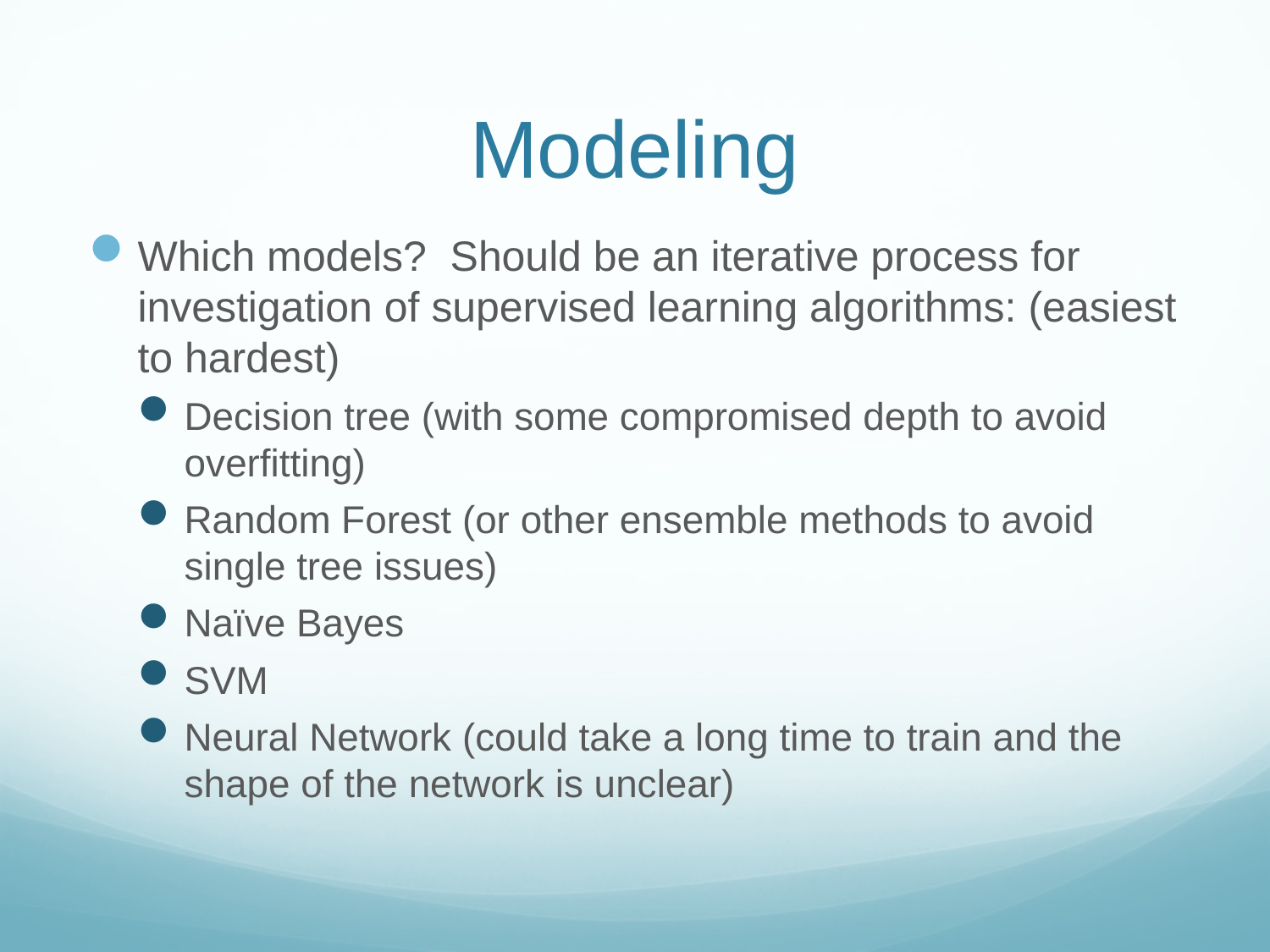

# Modeling
Which models?  Should be an iterative process for investigation of supervised learning algorithms: (easiest to hardest)
Decision tree (with some compromised depth to avoid overfitting)
Random Forest (or other ensemble methods to avoid  single tree issues)
Naïve Bayes
SVM
Neural Network (could take a long time to train and the shape of the network is unclear)